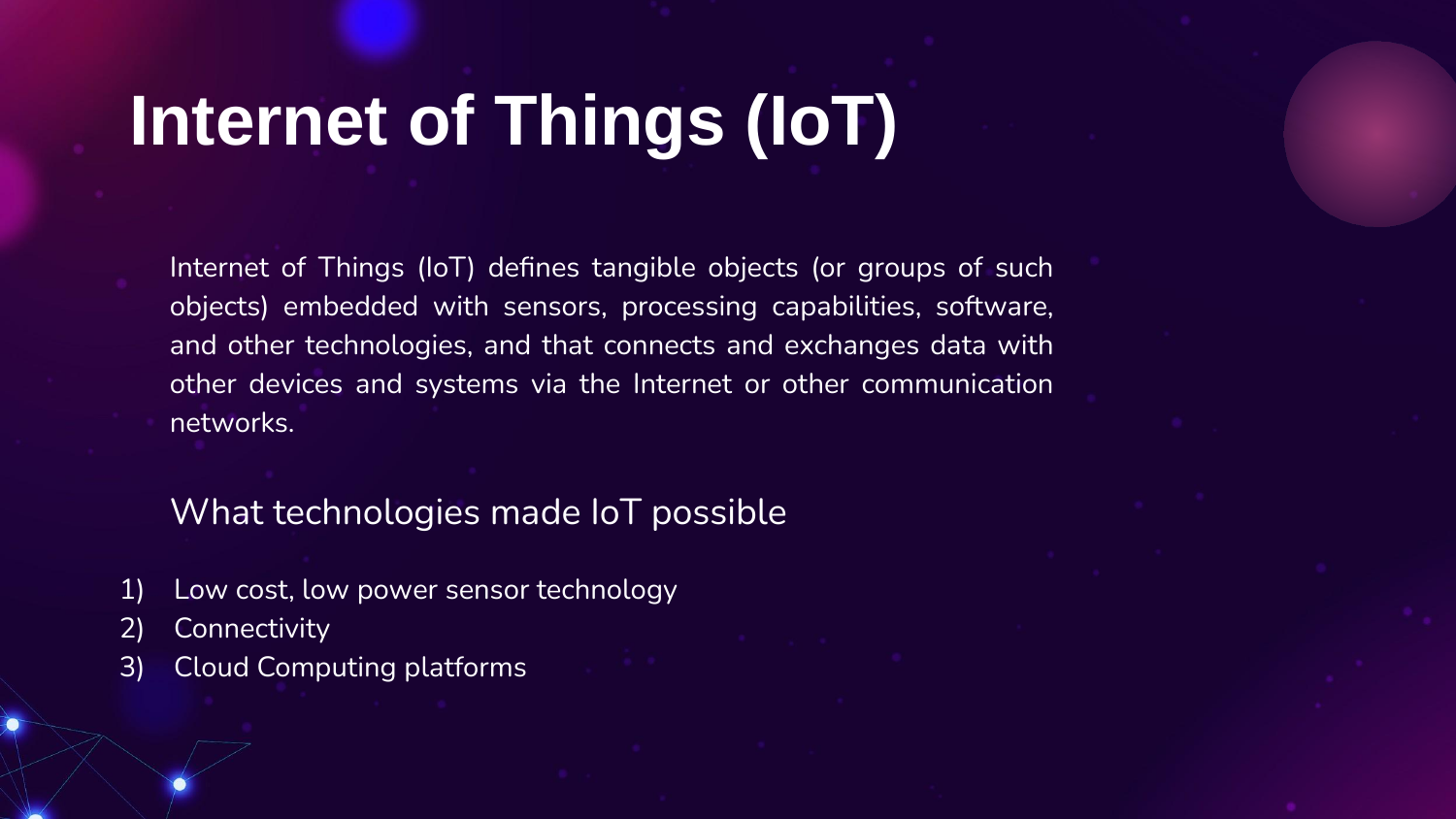

Internet of Things (IoT)
	Internet of Things (IoT) defines tangible objects (or groups of such objects) embedded with sensors, processing capabilities, software, and other technologies, and that connects and exchanges data with other devices and systems via the Internet or other communication networks.

	What technologies made IoT possible

Low cost, low power sensor technology
Connectivity
Cloud Computing platforms